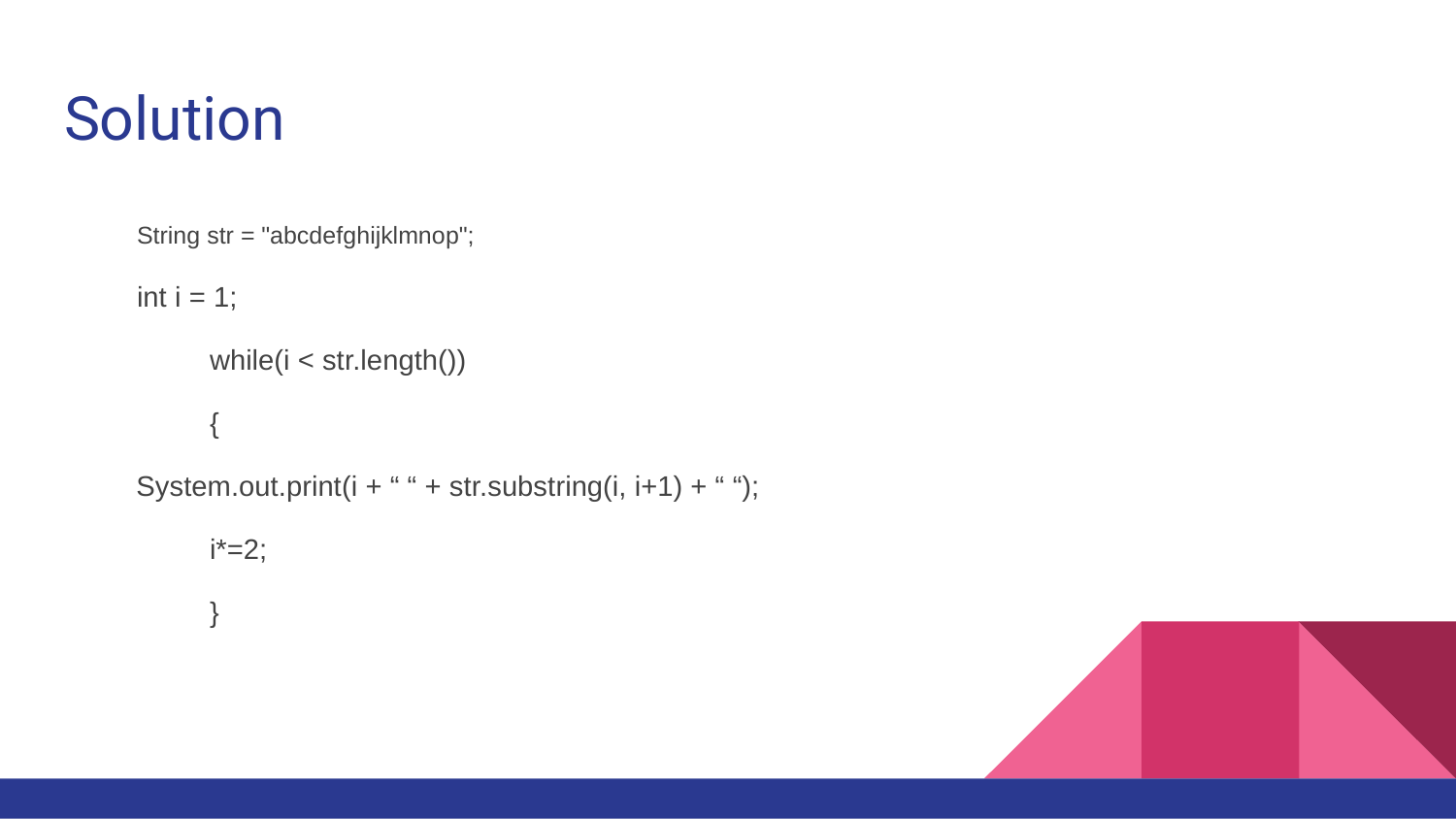

# Solution
String str = "abcdefghijklmnop";
int i = 1;
    	while(i < str.length())
    	{
         System.out.print(i + “ “ + str.substring(i, i+1) + “ “);
        	i*=2;
    	}